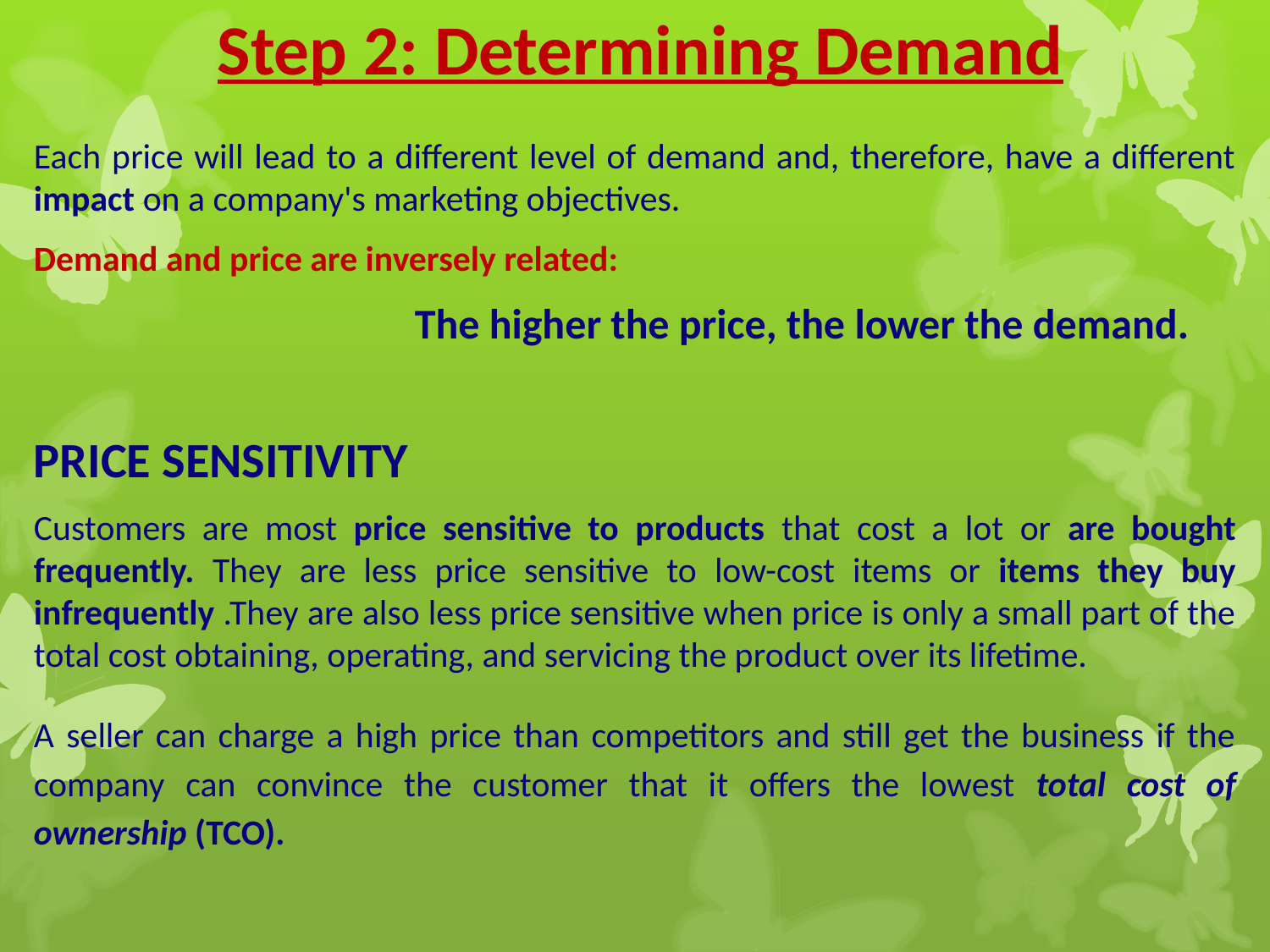

# Step 2: Determining Demand
Each price will lead to a different level of demand and, therefore, have a different impact on a company's marketing objectives.
Demand and price are inversely related:
			The higher the price, the lower the demand.

PRICE SENSITIVITY
Customers are most price sensitive to products that cost a lot or are bought frequently. They are less price sensitive to low-cost items or items they buy infrequently .They are also less price sensitive when price is only a small part of the total cost obtaining, operating, and servicing the product over its lifetime.
A seller can charge a high price than competitors and still get the business if the company can convince the customer that it offers the lowest total cost of ownership (TCO).